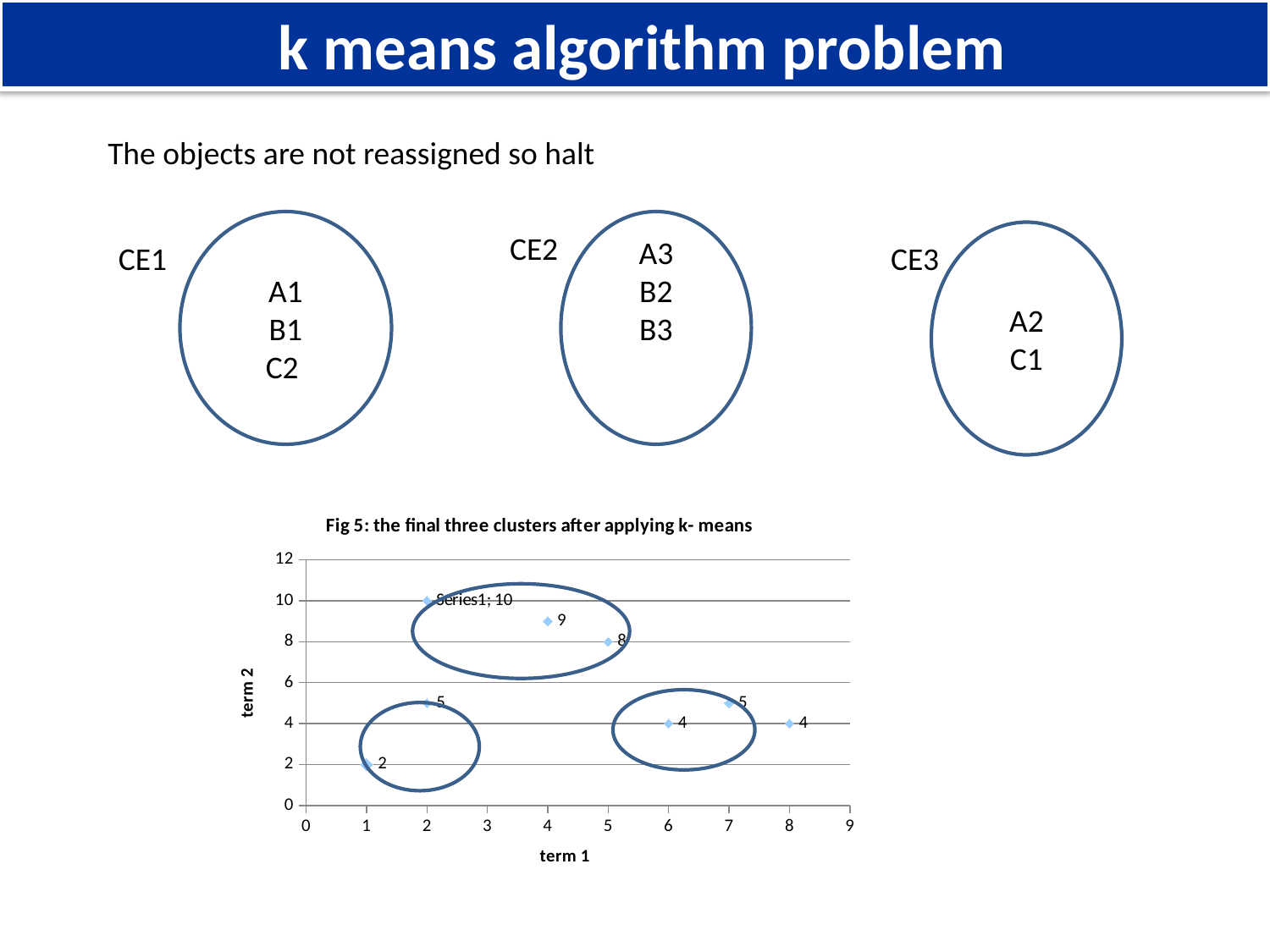

k means algorithm problem
The objects are not reassigned so halt
A1
B1
C2
CE1
A3
B2
B3

CE2
A2
C1
CE3

### Chart: Fig 5: the final three clusters after applying k- means

| Category | Y-Values |
|---|---|